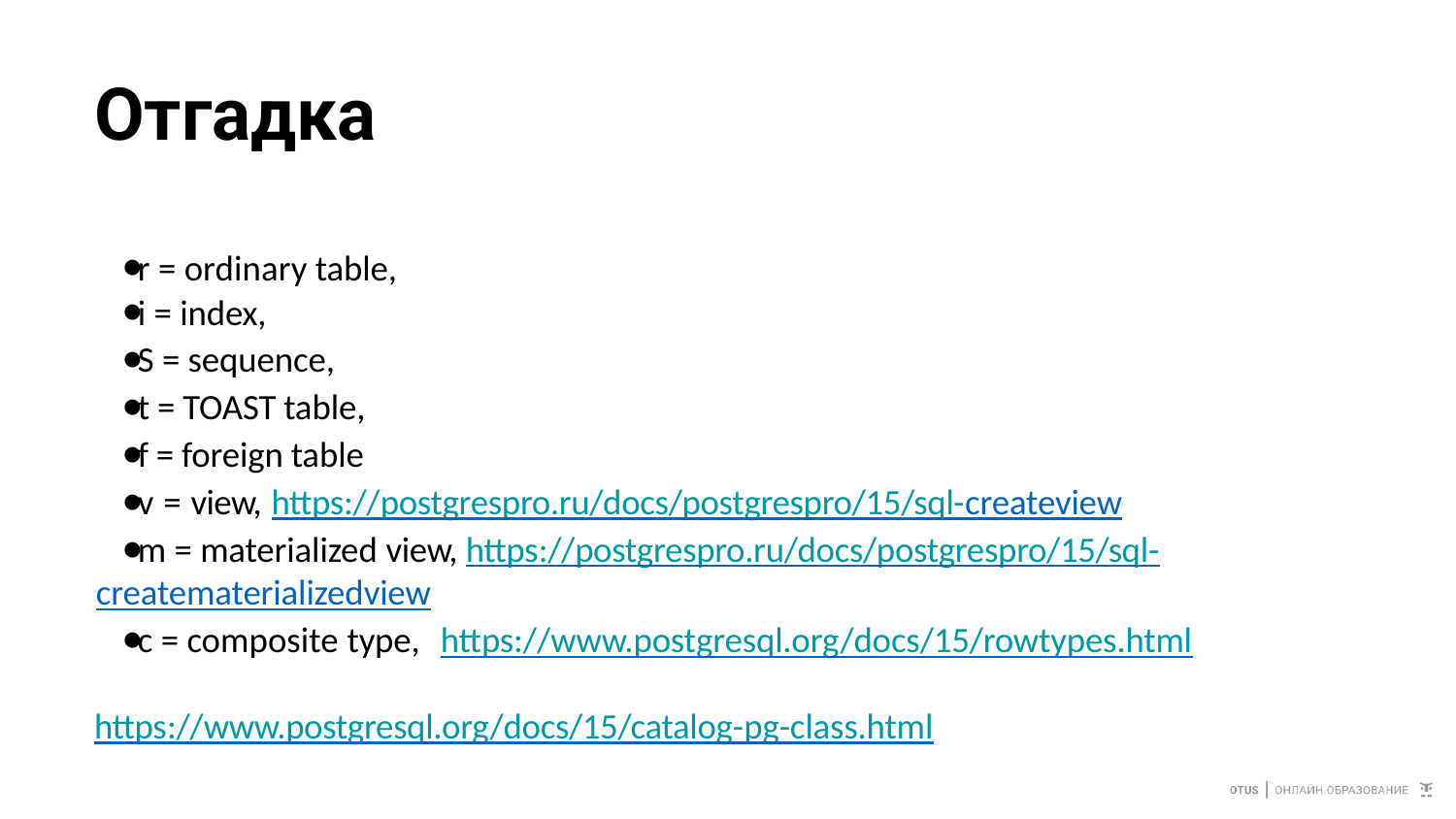

# Отгадка
r = ordinary table,
i = index,
S = sequence,
t = TOAST table,
f = foreign table
v = view, https://postgrespro.ru/docs/postgrespro/15/sql-createview
m = materialized view, https://postgrespro.ru/docs/postgrespro/15/sql-creatematerializedview
c = composite type, https://www.postgresql.org/docs/15/rowtypes.html
https://www.postgresql.org/docs/15/catalog-pg-class.html